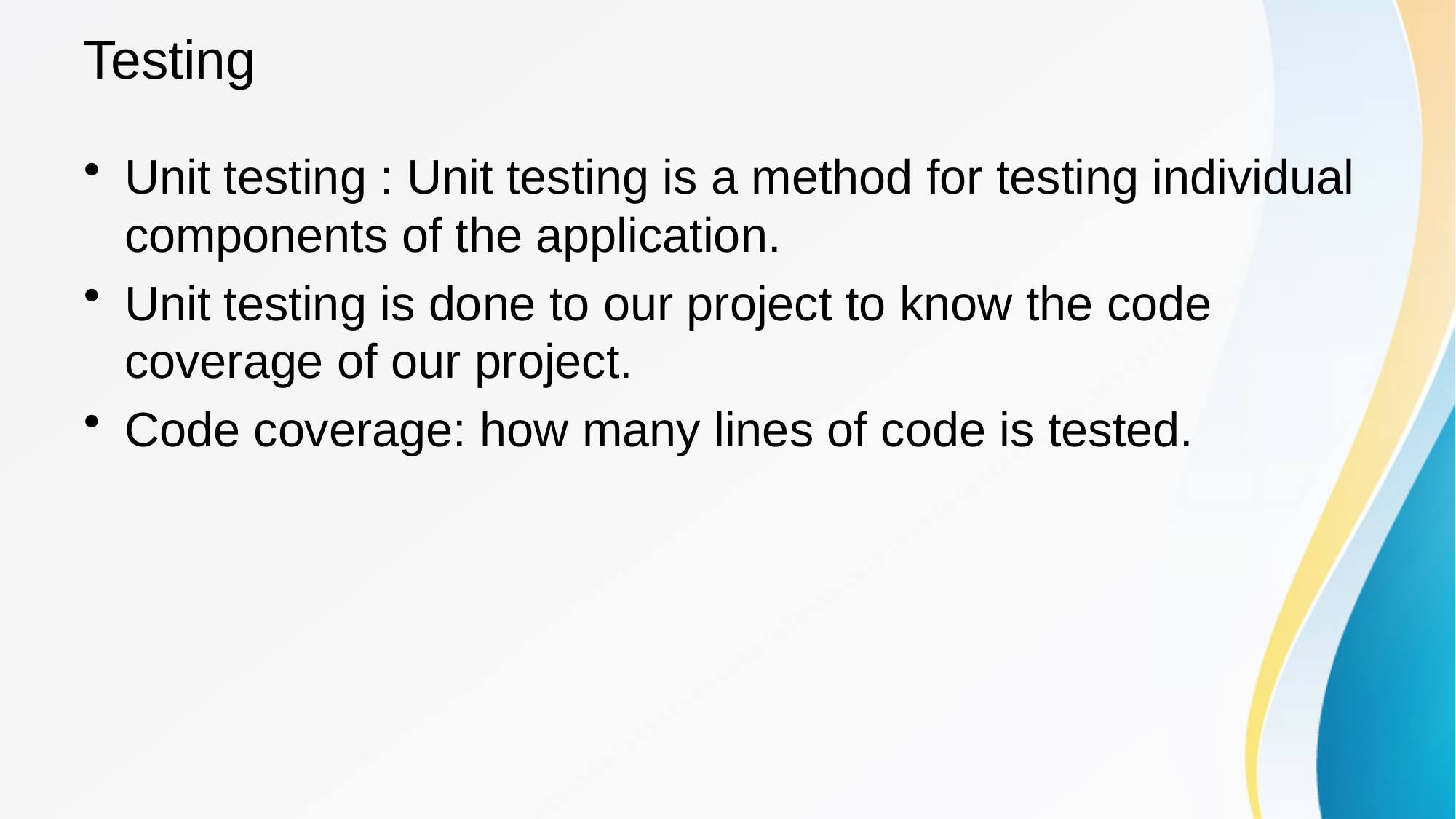

# Testing
Unit testing : Unit testing is a method for testing individual components of the application.
Unit testing is done to our project to know the code coverage of our project.
Code coverage: how many lines of code is tested.